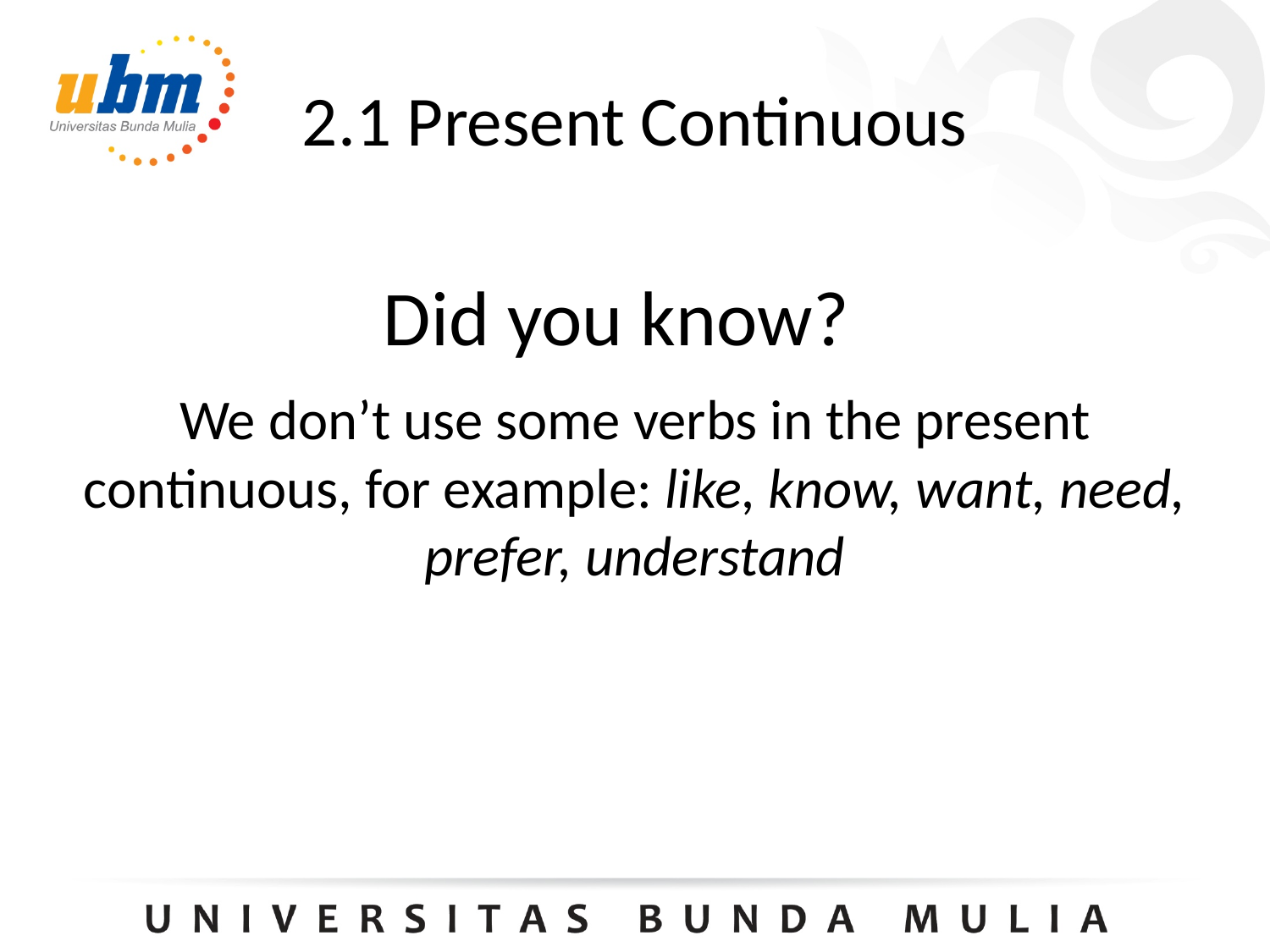

2.1 Present Continuous
# Did you know?
We don’t use some verbs in the present continuous, for example: like, know, want, need, prefer, understand